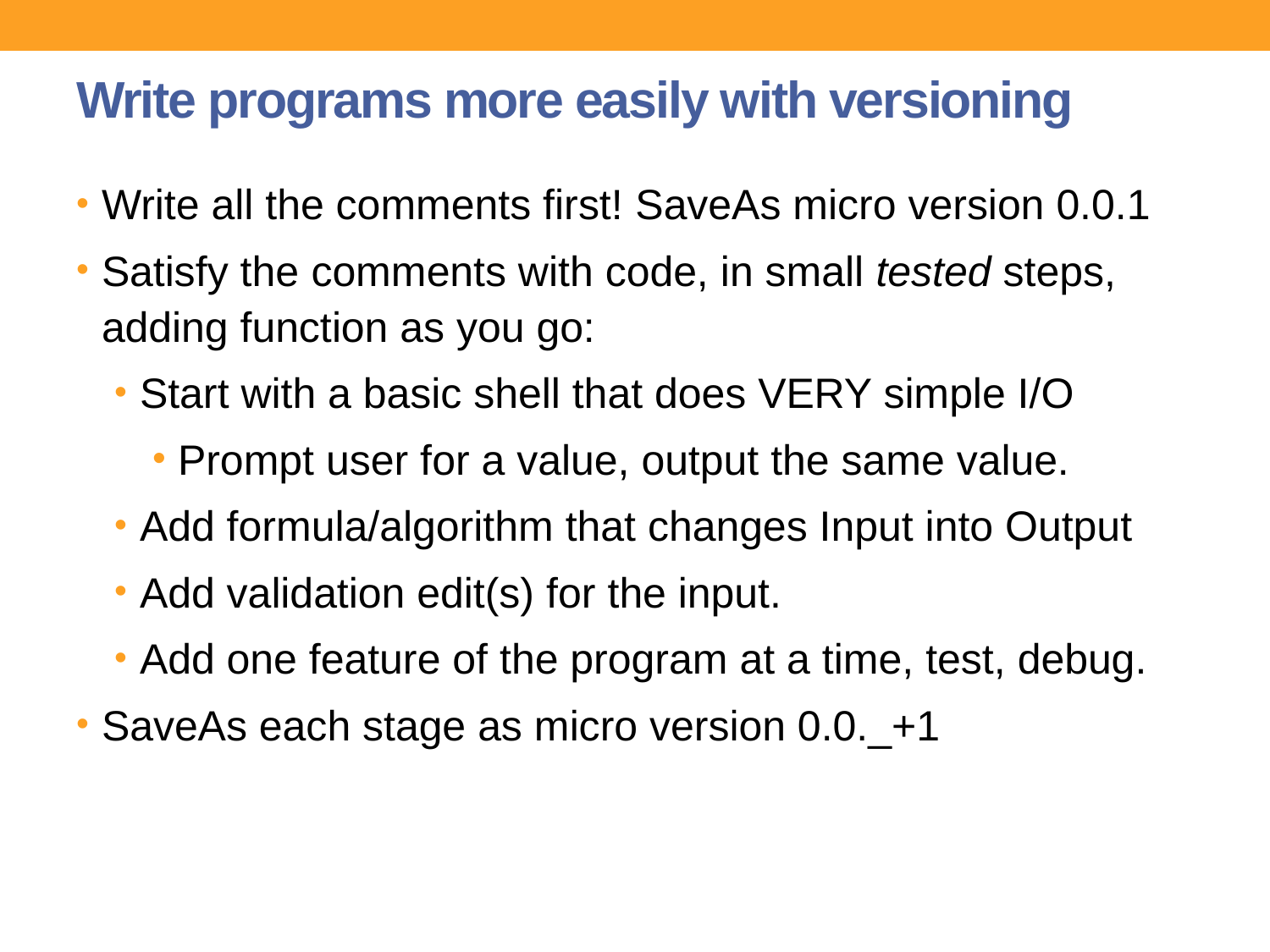

# Write programs more easily with versioning
Write all the comments first! SaveAs micro version 0.0.1
Satisfy the comments with code, in small tested steps, adding function as you go:
Start with a basic shell that does VERY simple I/O
Prompt user for a value, output the same value.
Add formula/algorithm that changes Input into Output
Add validation edit(s) for the input.
Add one feature of the program at a time, test, debug.
SaveAs each stage as micro version 0.0._+1